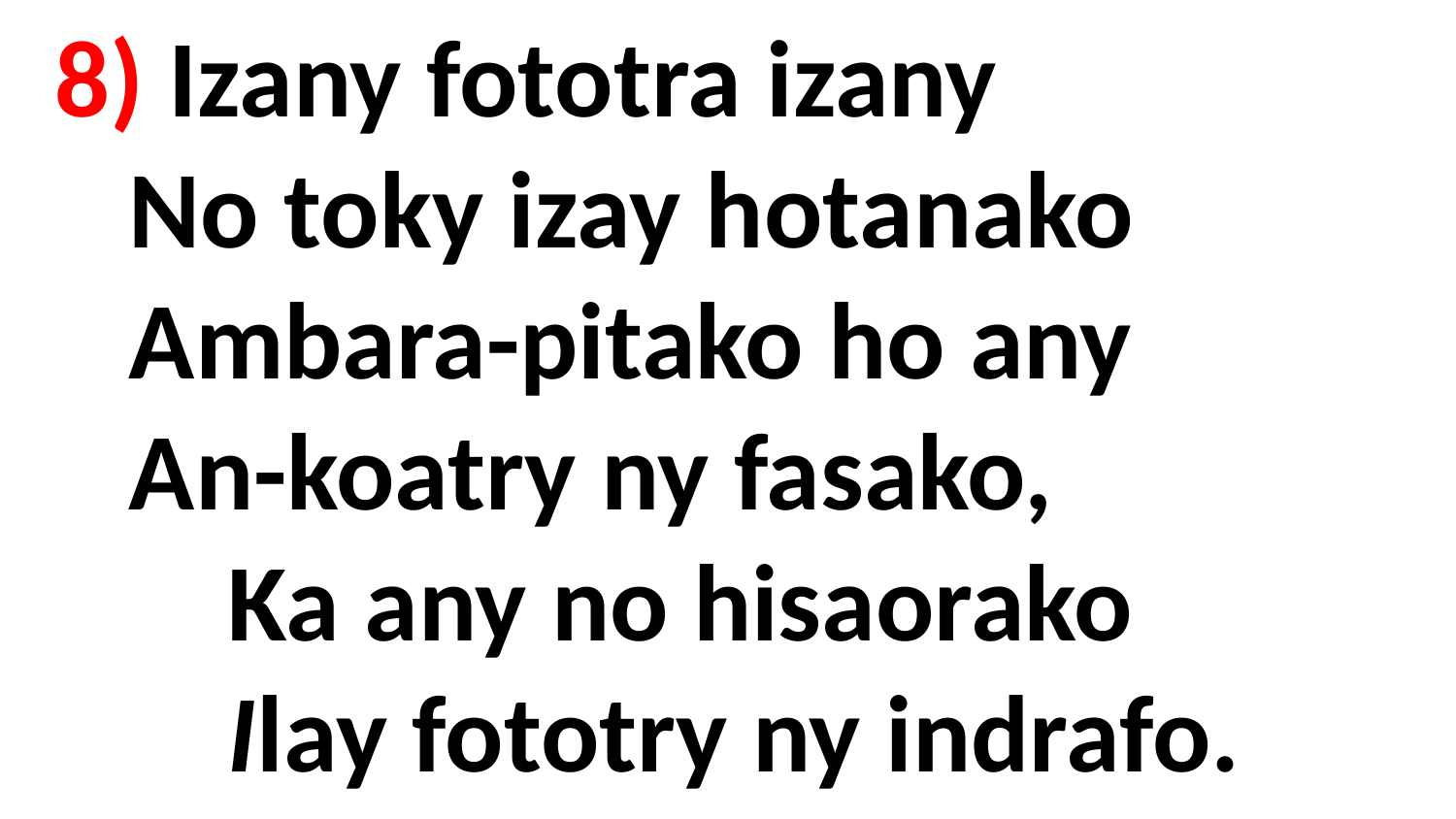

# 8) Izany fototra izany No toky izay hotanako Ambara-pitako ho any An-koatry ny fasako, Ka any no hisaorako Ilay fototry ny indrafo.